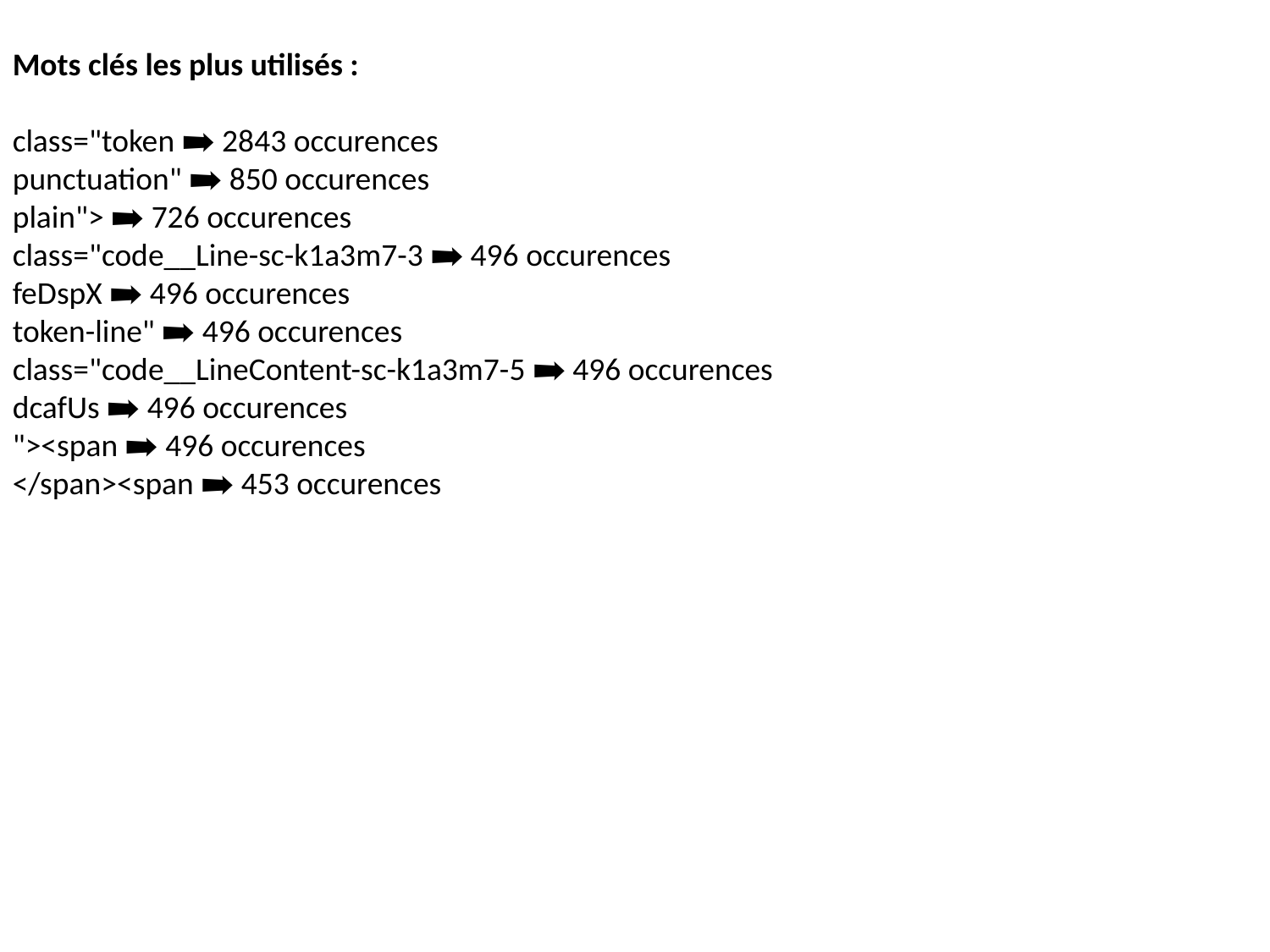

Mots clés les plus utilisés :
class="token ➡ 2843 occurences
punctuation" ➡ 850 occurences
plain"> ➡ 726 occurences
class="code__Line-sc-k1a3m7-3 ➡ 496 occurences
feDspX ➡ 496 occurences
token-line" ➡ 496 occurences
class="code__LineContent-sc-k1a3m7-5 ➡ 496 occurences
dcafUs ➡ 496 occurences
"><span ➡ 496 occurences
</span><span ➡ 453 occurences